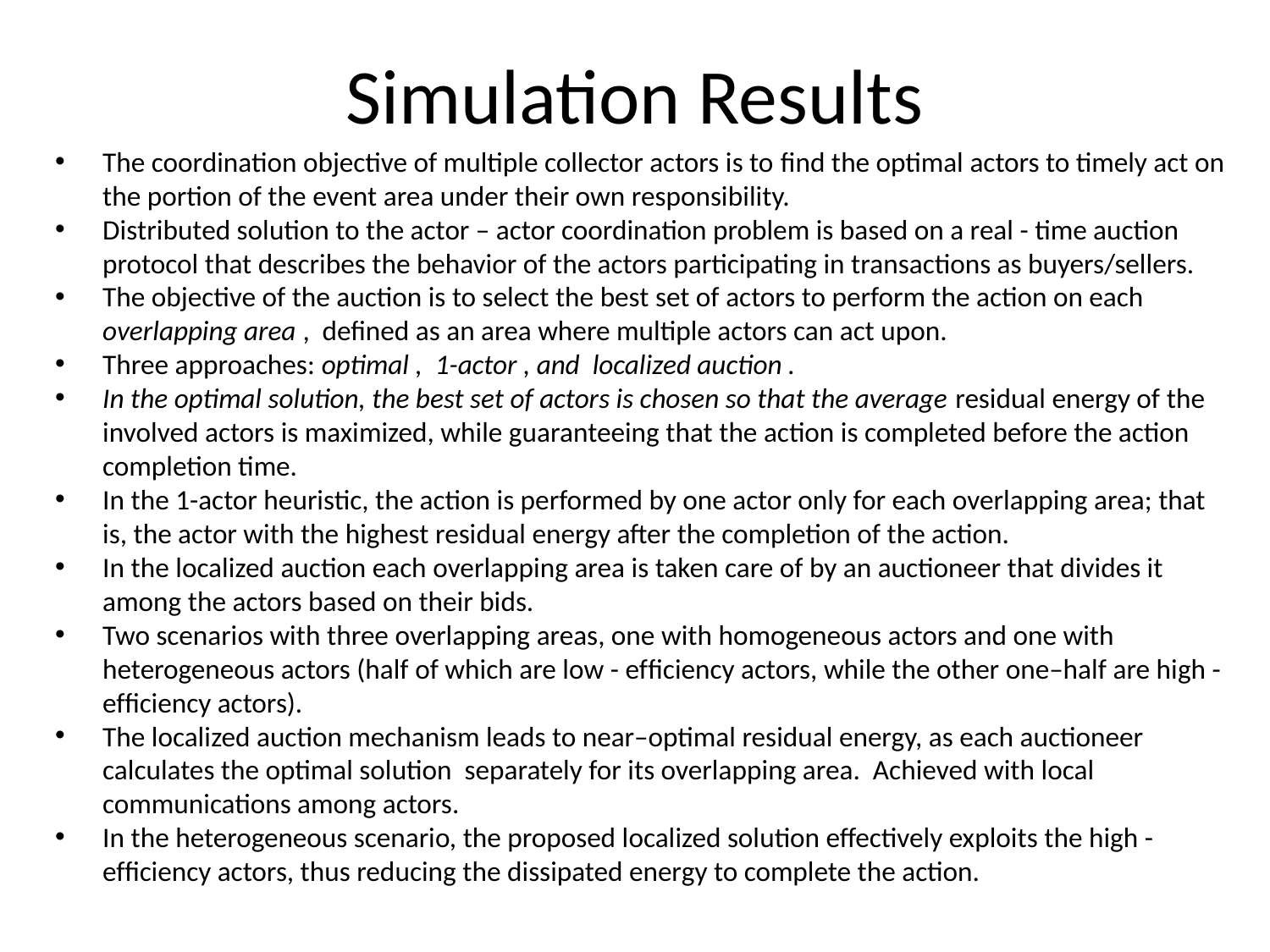

# Simulation Results
The coordination objective of multiple collector actors is to ﬁnd the optimal actors to timely act on the portion of the event area under their own responsibility.
Distributed solution to the actor – actor coordination problem is based on a real - time auction protocol that describes the behavior of the actors participating in transactions as buyers/sellers.
The objective of the auction is to select the best set of actors to perform the action on each overlapping area ,  deﬁned as an area where multiple actors can act upon.
Three approaches: optimal ,  1-actor , and  localized auction .
In the optimal solution, the best set of actors is chosen so that the average residual energy of the involved actors is maximized, while guaranteeing that the action is completed before the action completion time.
In the 1-actor heuristic, the action is performed by one actor only for each overlapping area; that is, the actor with the highest residual energy after the completion of the action.
In the localized auction each overlapping area is taken care of by an auctioneer that divides it among the actors based on their bids.
Two scenarios with three overlapping areas, one with homogeneous actors and one with heterogeneous actors (half of which are low - efﬁciency actors, while the other one–half are high - efﬁciency actors).
The localized auction mechanism leads to near–optimal residual energy, as each auctioneer calculates the optimal solution  separately for its overlapping area.  Achieved with local communications among actors.
In the heterogeneous scenario, the proposed localized solution effectively exploits the high - efﬁciency actors, thus reducing the dissipated energy to complete the action.